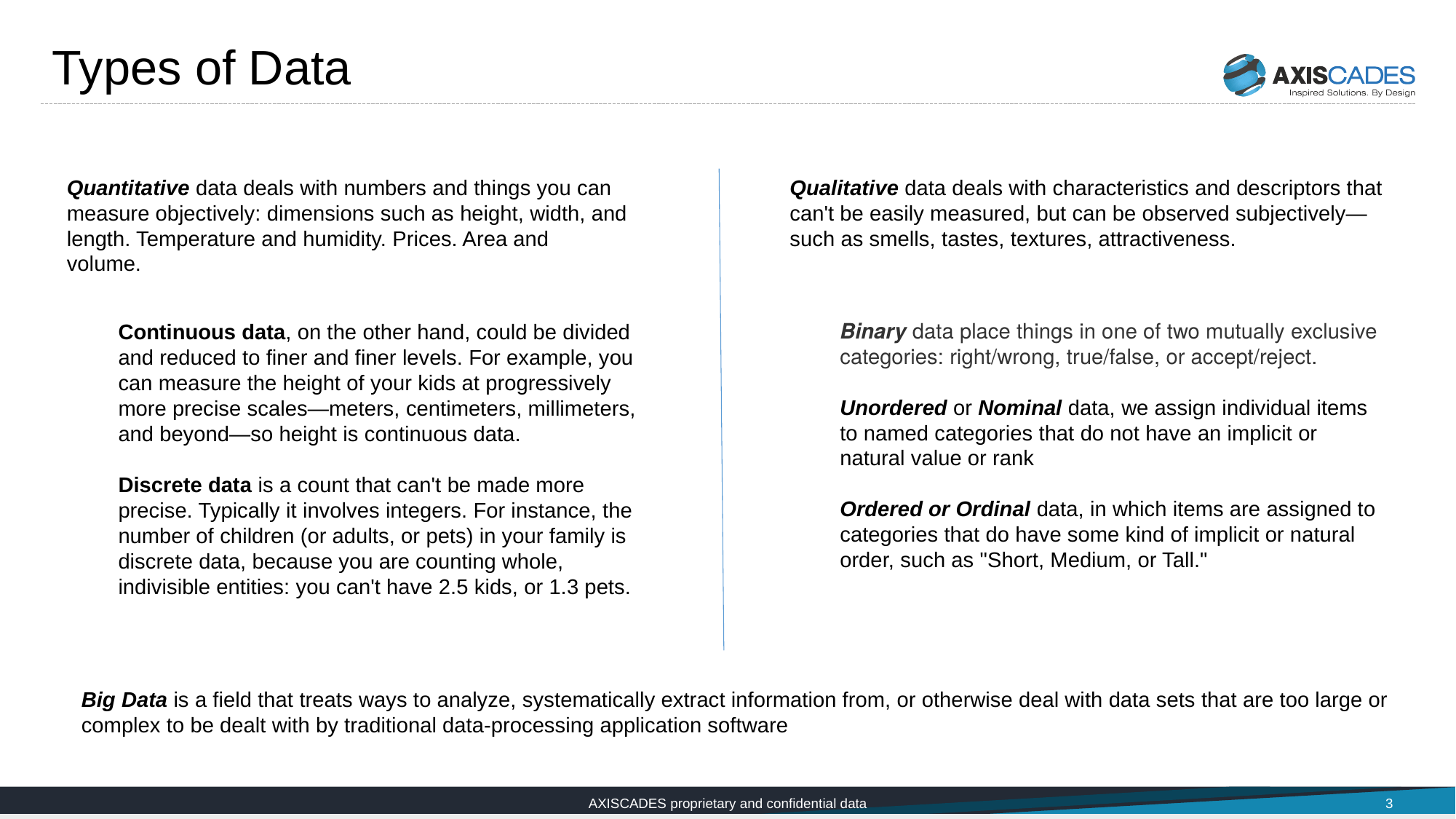

# Types of Data
Quantitative data deals with numbers and things you can measure objectively: dimensions such as height, width, and length. Temperature and humidity. Prices. Area and volume.
Qualitative data deals with characteristics and descriptors that can't be easily measured, but can be observed subjectively—such as smells, tastes, textures, attractiveness.
Binary data place things in one of two mutually exclusive categories: right/wrong, true/false, or accept/reject.

Unordered or Nominal data, we assign individual items to named categories that do not have an implicit or natural value or rank

Ordered or Ordinal data, in which items are assigned to categories that do have some kind of implicit or natural order, such as "Short, Medium, or Tall."
Continuous data, on the other hand, could be divided and reduced to finer and finer levels. For example, you can measure the height of your kids at progressively more precise scales—meters, centimeters, millimeters, and beyond—so height is continuous data.

Discrete data is a count that can't be made more precise. Typically it involves integers. For instance, the number of children (or adults, or pets) in your family is discrete data, because you are counting whole, indivisible entities: you can't have 2.5 kids, or 1.3 pets.
Big Data is a field that treats ways to analyze, systematically extract information from, or otherwise deal with data sets that are too large or complex to be dealt with by traditional data-processing application software
AXISCADES proprietary and confidential data
3